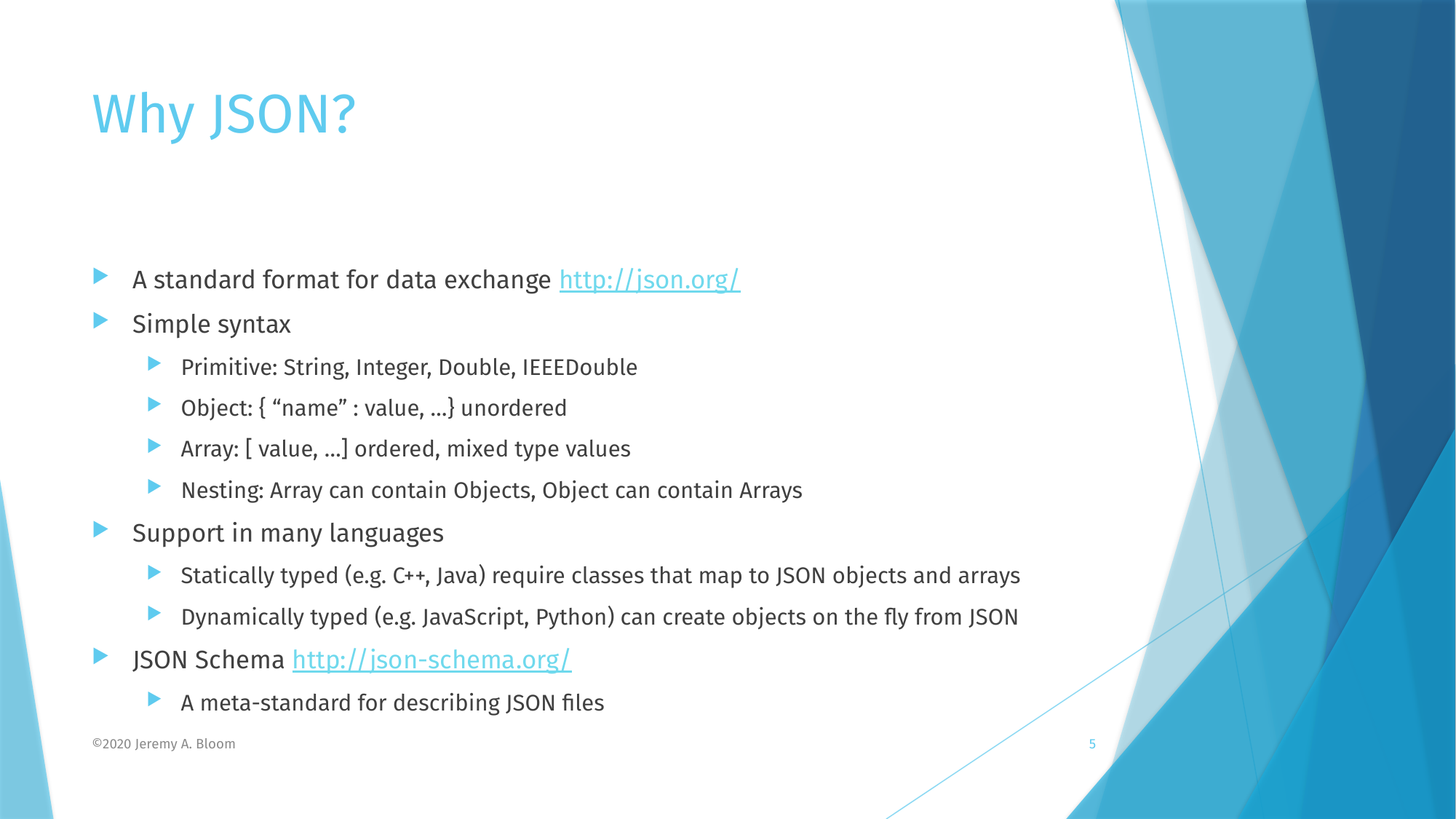

# Why JSON?
A standard format for data exchange http://json.org/
Simple syntax
Primitive: String, Integer, Double, IEEEDouble
Object: { “name” : value, …} unordered
Array: [ value, …] ordered, mixed type values
Nesting: Array can contain Objects, Object can contain Arrays
Support in many languages
Statically typed (e.g. C++, Java) require classes that map to JSON objects and arrays
Dynamically typed (e.g. JavaScript, Python) can create objects on the fly from JSON
JSON Schema http://json-schema.org/
A meta-standard for describing JSON files

©2020 Jeremy A. Bloom
5